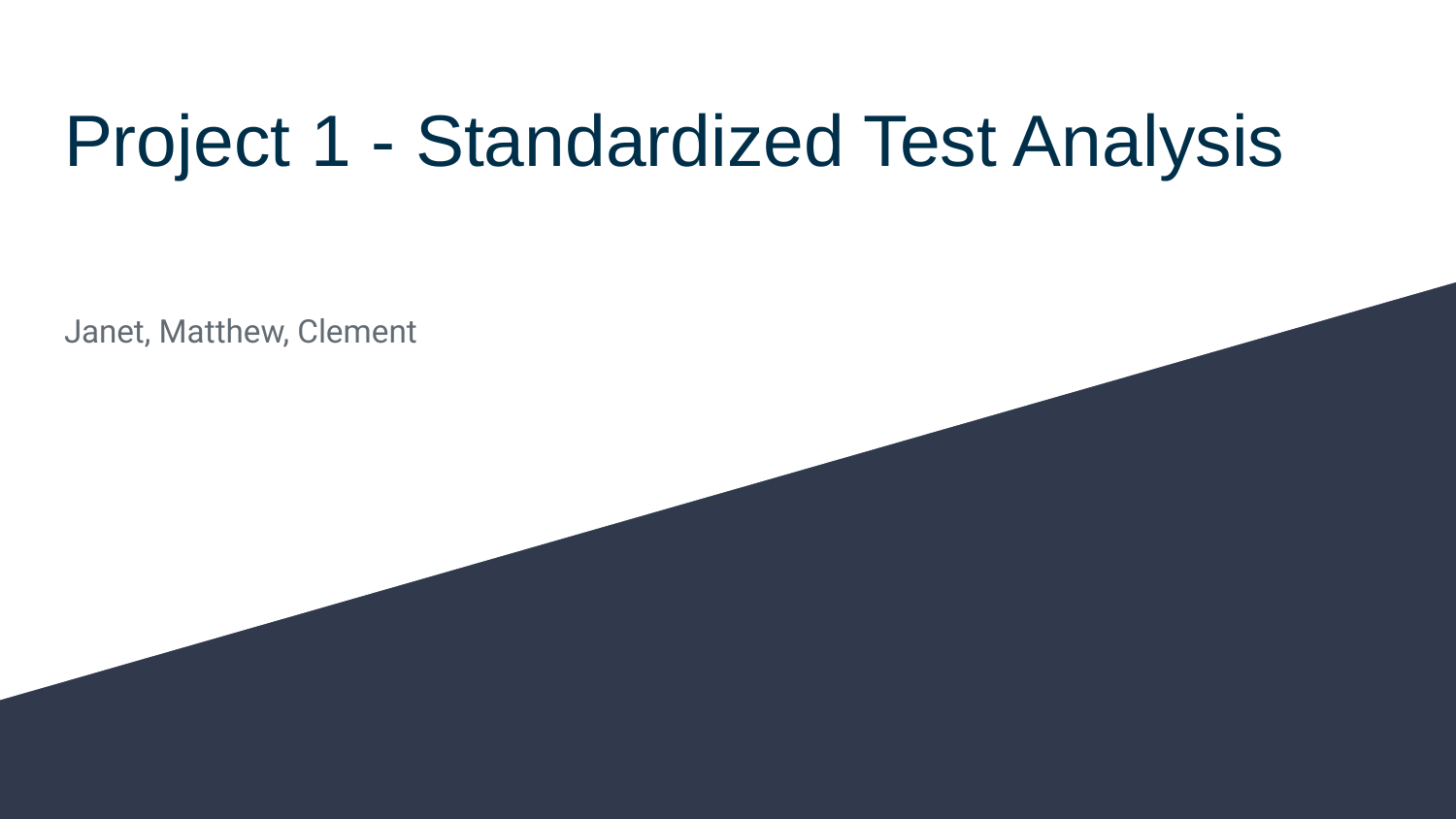

# Project 1 - Standardized Test Analysis
Janet, Matthew, Clement